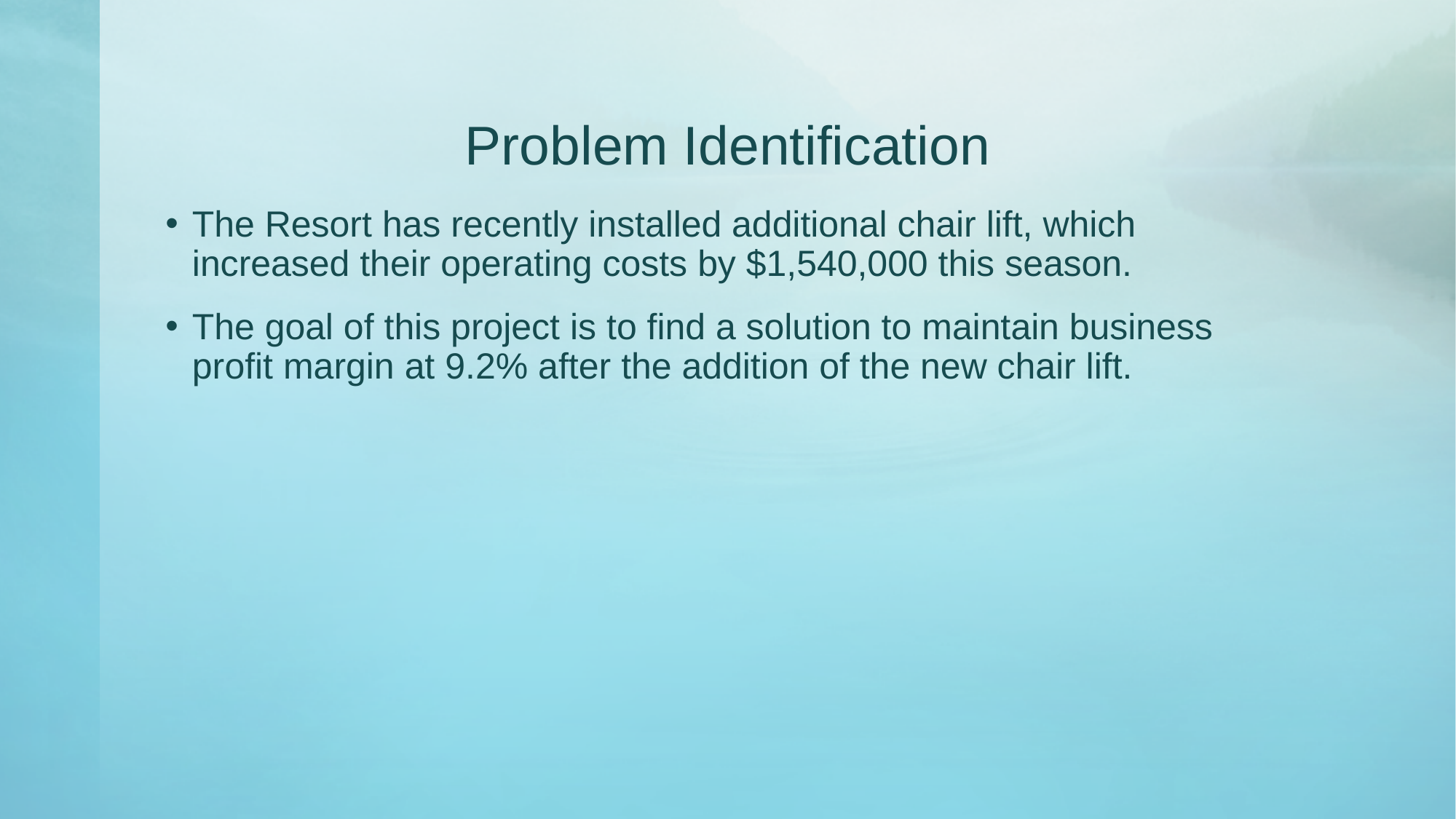

# Problem Identification
The Resort has recently installed additional chair lift, which increased their operating costs by $1,540,000 this season.
The goal of this project is to find a solution to maintain business profit margin at 9.2% after the addition of the new chair lift.